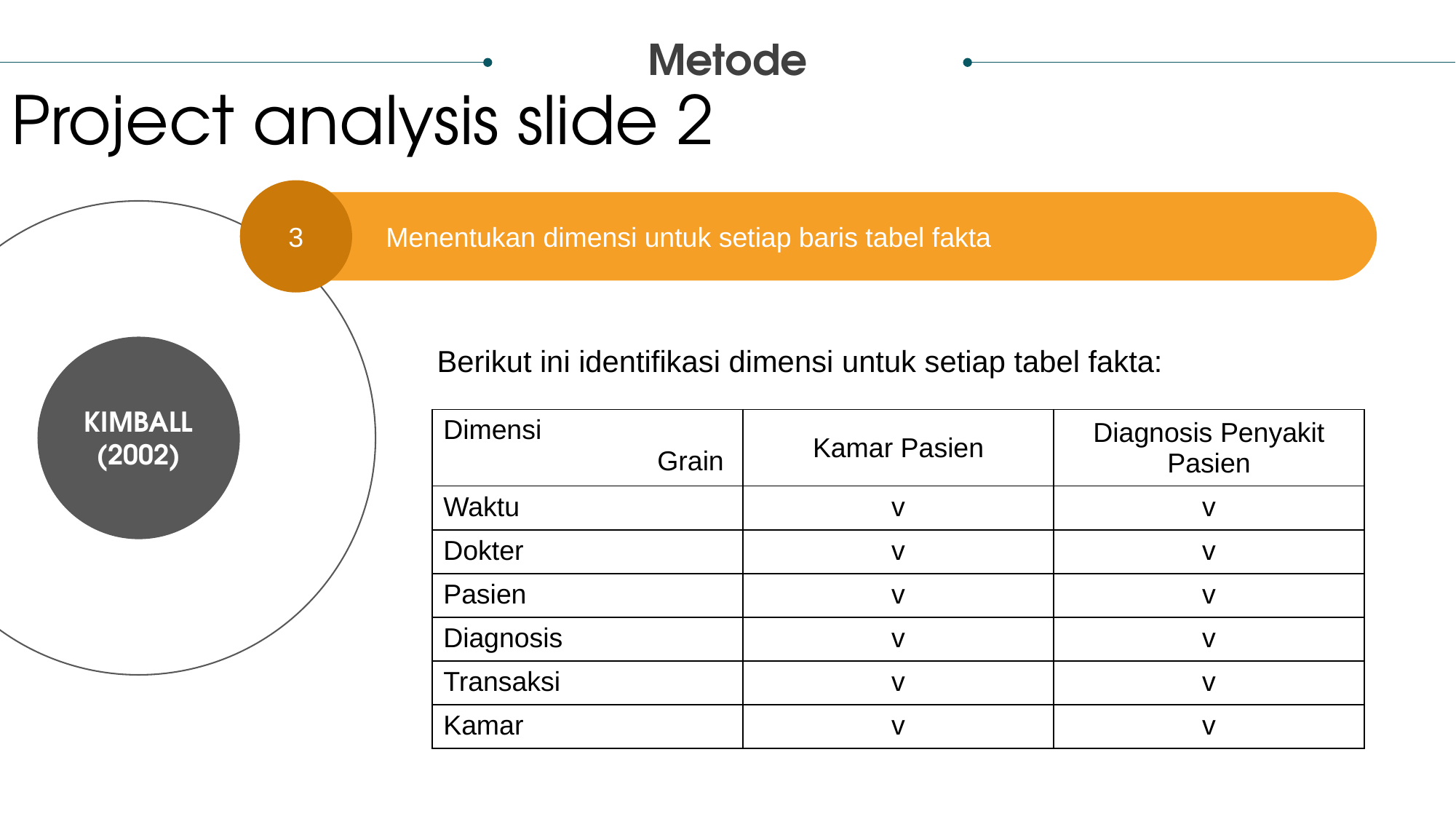

Metode
Project analysis slide 2
3
	Menentukan dimensi untuk setiap baris tabel fakta

Berikut ini identifikasi dimensi untuk setiap tabel fakta:
KIMBALL
(2002)
| Dimensi Grain | Kamar Pasien | Diagnosis Penyakit Pasien |
| --- | --- | --- |
| Waktu | v | v |
| Dokter | v | v |
| Pasien | v | v |
| Diagnosis | v | v |
| Transaksi | v | v |
| Kamar | v | v |